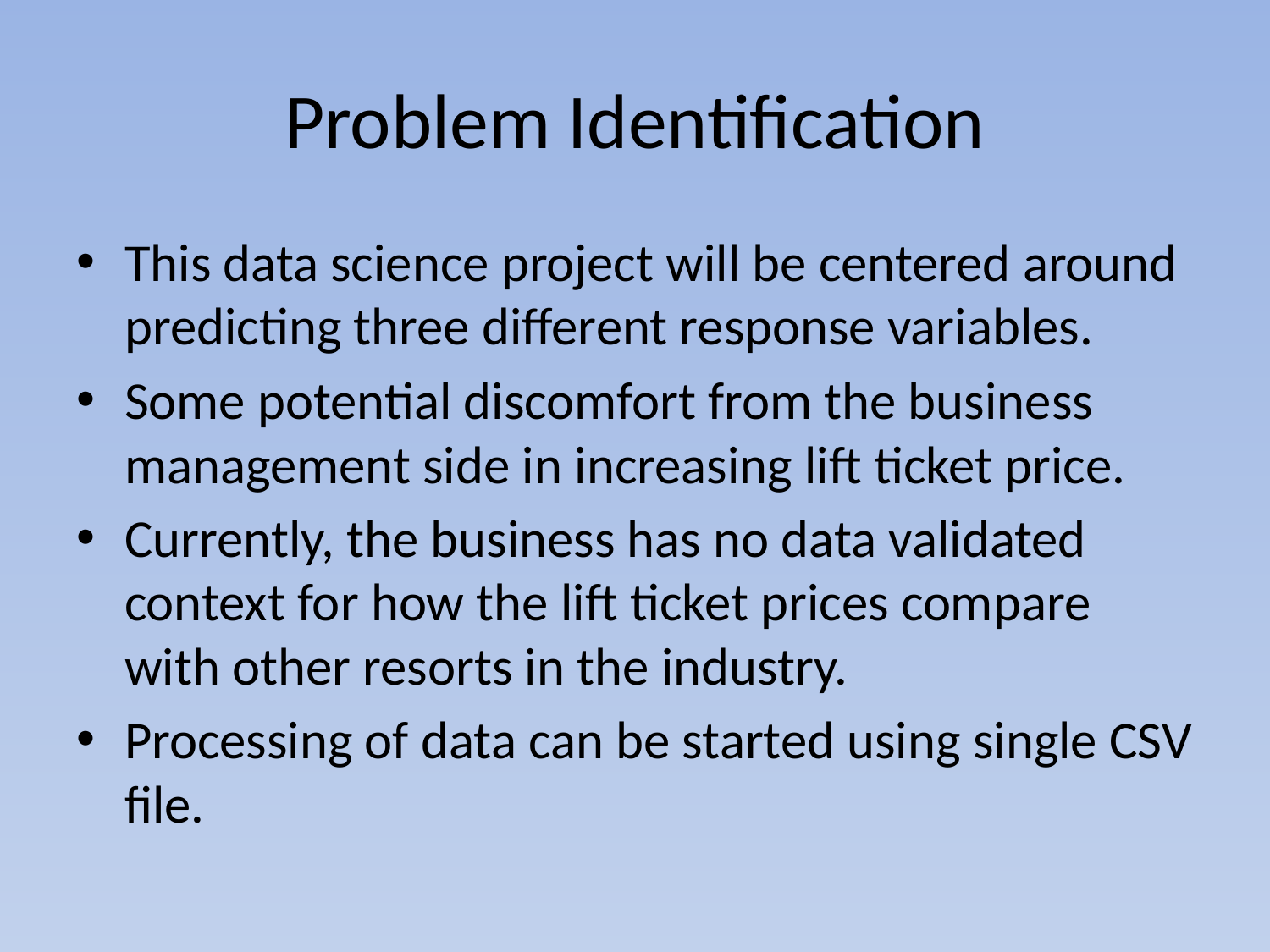

# Problem Identification
This data science project will be centered around predicting three different response variables.
Some potential discomfort from the business management side in increasing lift ticket price.
Currently, the business has no data validated context for how the lift ticket prices compare with other resorts in the industry.
Processing of data can be started using single CSV file.